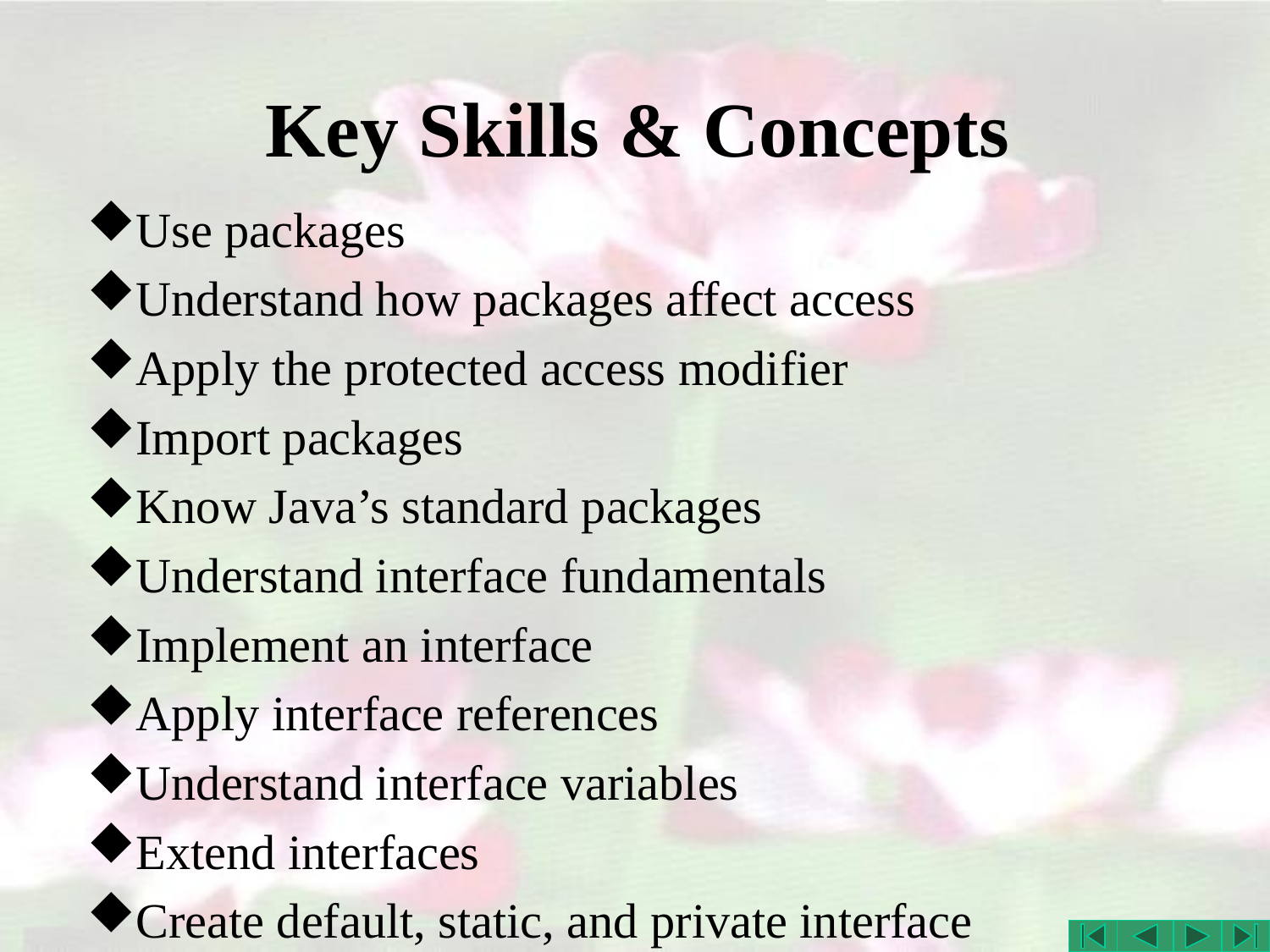

# Key Skills & Concepts
Use packages
Understand how packages affect access
Apply the protected access modifier
Import packages
Know Java’s standard packages
Understand interface fundamentals
Implement an interface
Apply interface references
Understand interface variables
Extend interfaces
Create default, static, and private interface methods